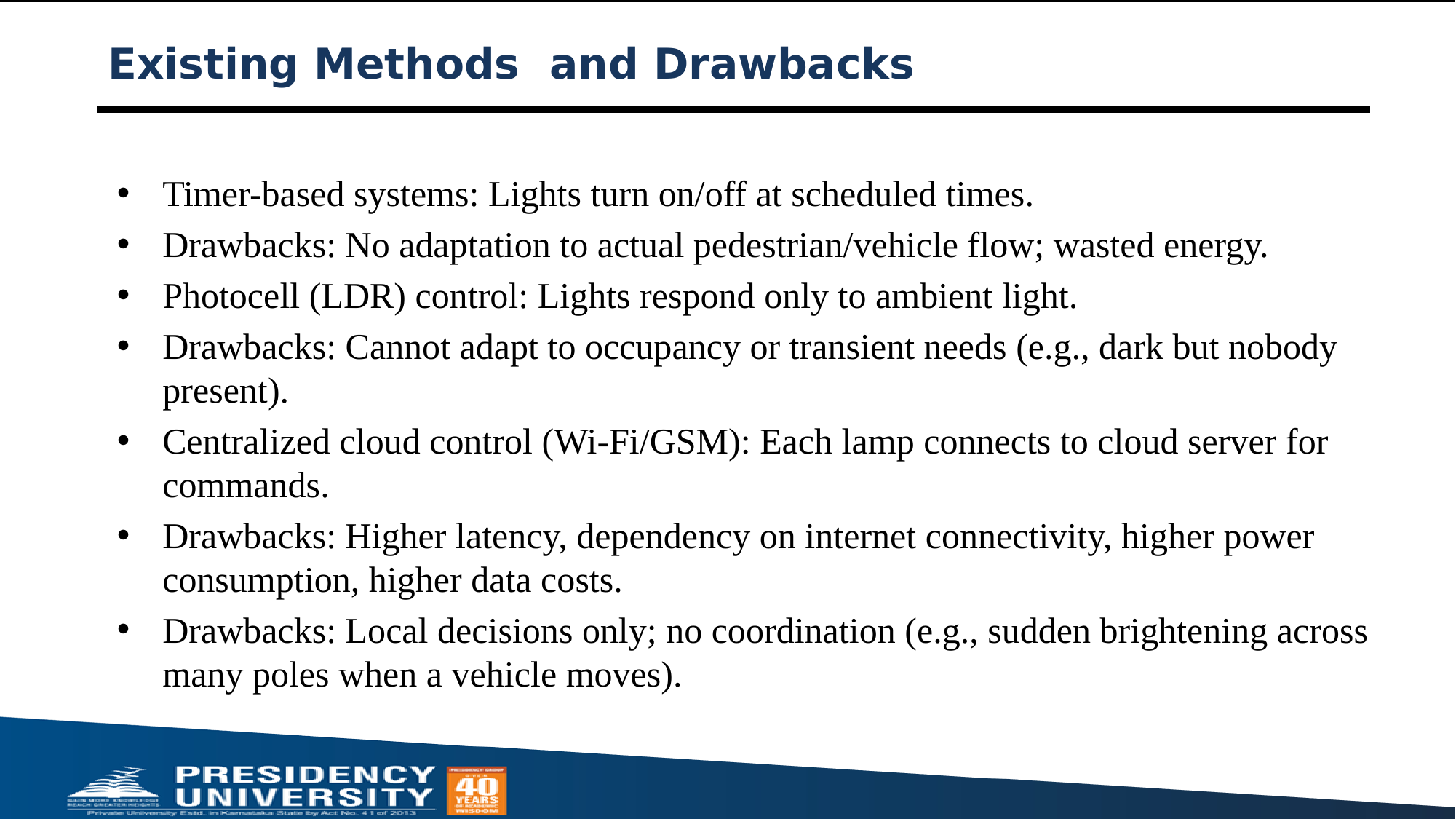

# Existing Methods  and Drawbacks
Timer-based systems: Lights turn on/off at scheduled times.
Drawbacks: No adaptation to actual pedestrian/vehicle flow; wasted energy.
Photocell (LDR) control: Lights respond only to ambient light.
Drawbacks: Cannot adapt to occupancy or transient needs (e.g., dark but nobody present).
Centralized cloud control (Wi-Fi/GSM): Each lamp connects to cloud server for commands.
Drawbacks: Higher latency, dependency on internet connectivity, higher power consumption, higher data costs.
Drawbacks: Local decisions only; no coordination (e.g., sudden brightening across many poles when a vehicle moves).